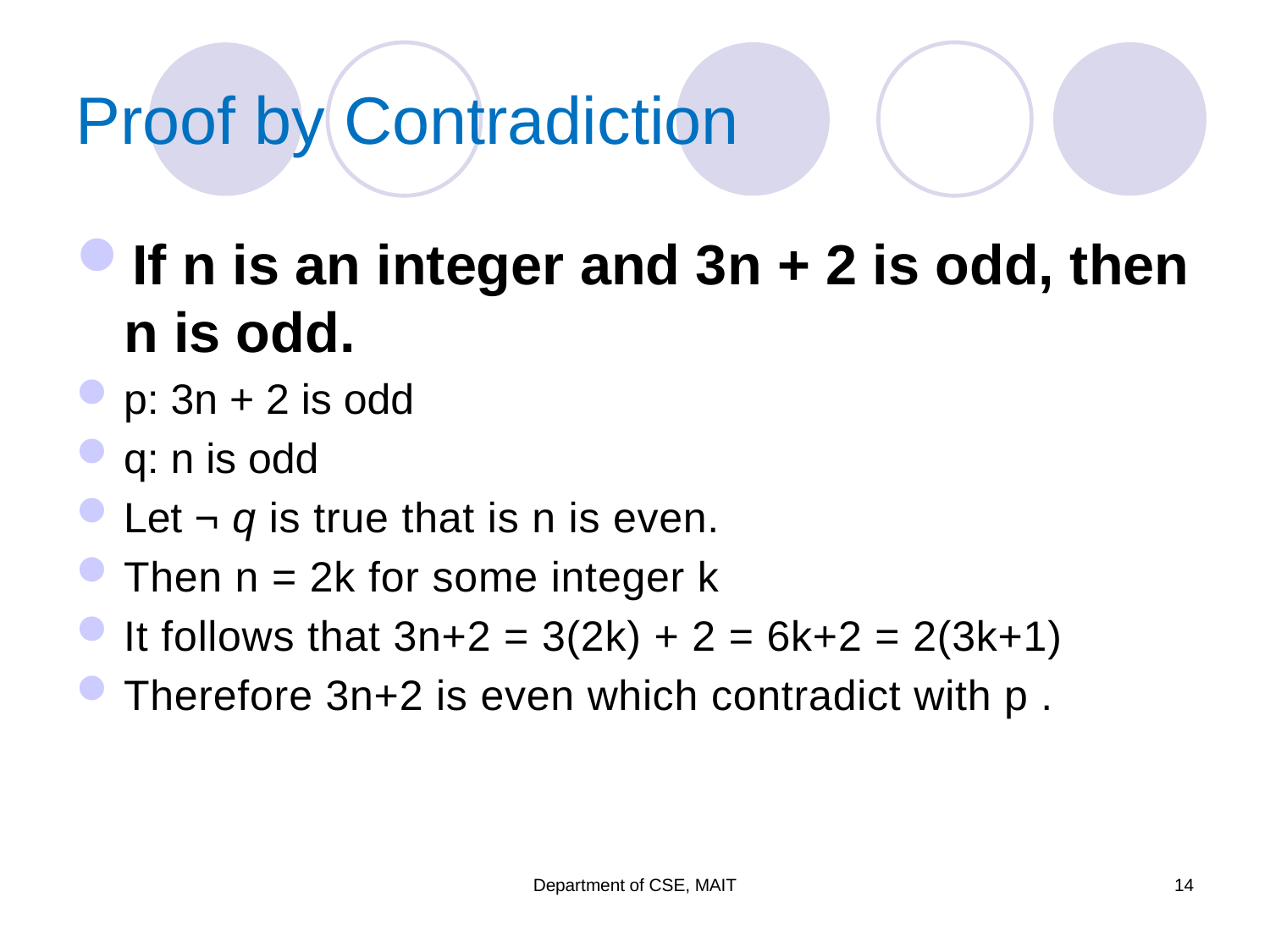

# Proof by Contradiction
If n is an integer and 3n + 2 is odd, then n is odd.
p: 3n + 2 is odd
q: n is odd
Let ¬ q is true that is n is even.
Then n = 2k for some integer k
It follows that 3n+2 = 3(2k) + 2 = 6k+2 = 2(3k+1)
Therefore 3n+2 is even which contradict with p .

Department of CSE, MAIT
14